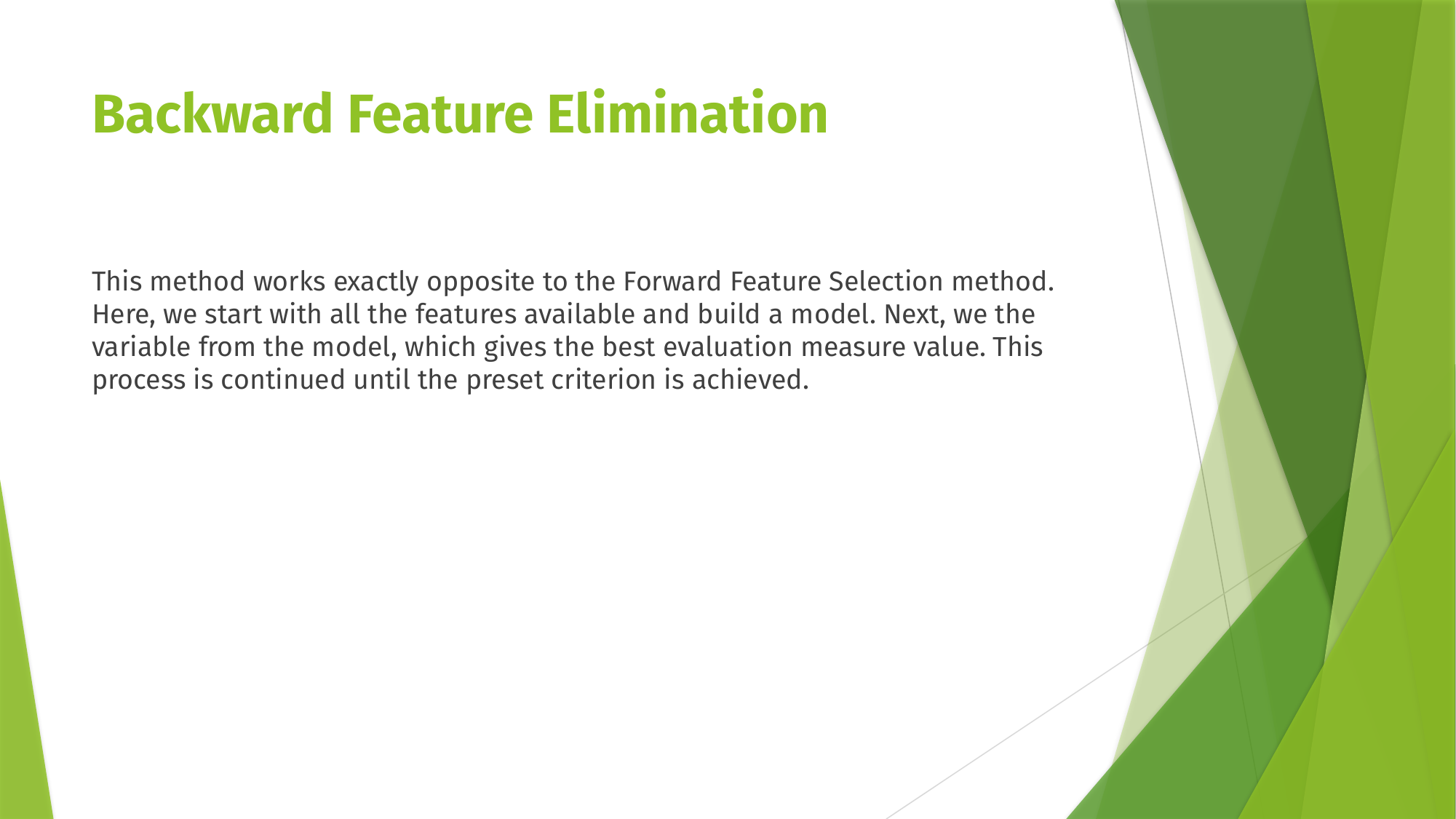

# Backward Feature Elimination
This method works exactly opposite to the Forward Feature Selection method. Here, we start with all the features available and build a model. Next, we the variable from the model, which gives the best evaluation measure value. This process is continued until the preset criterion is achieved.